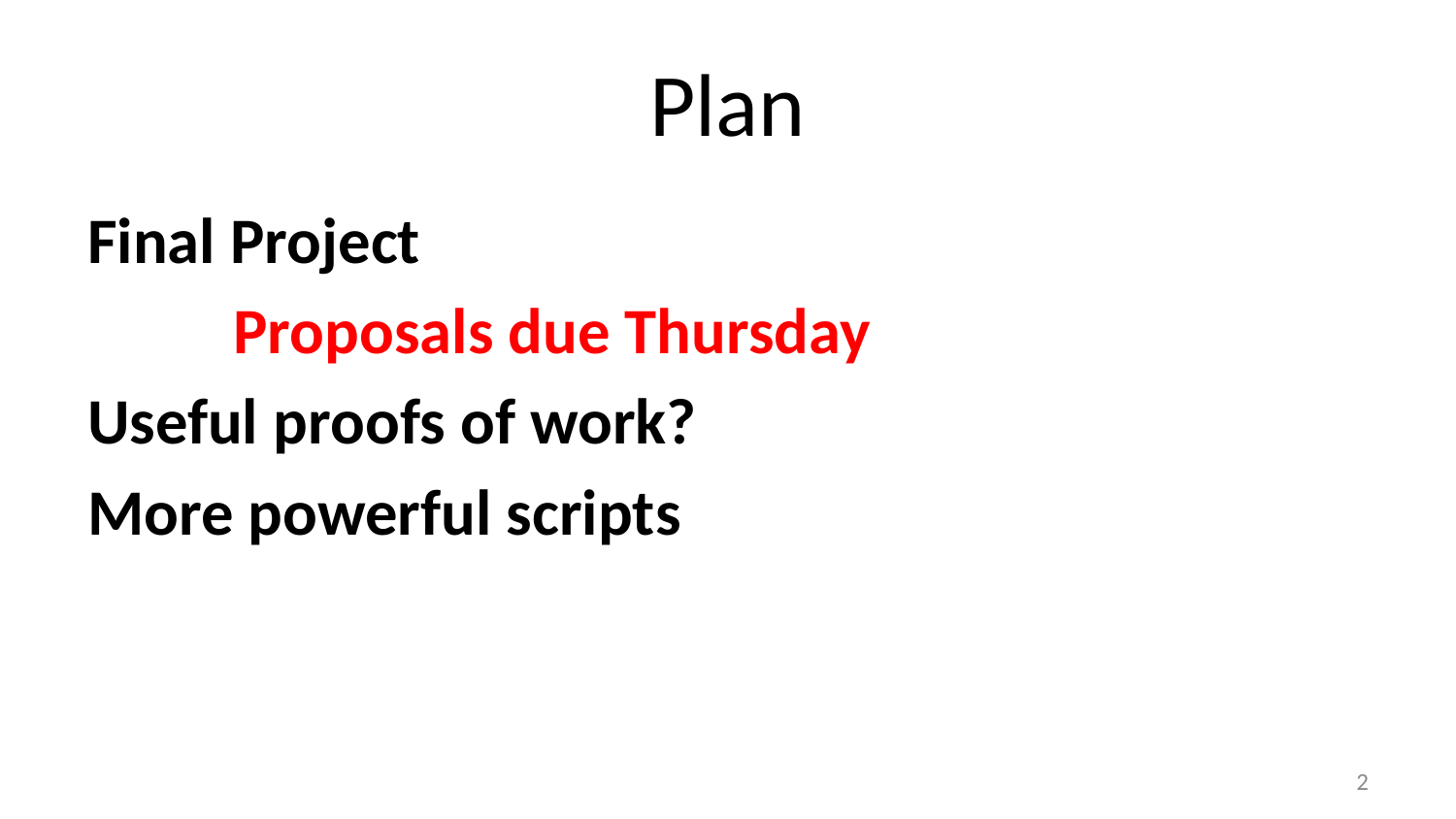

# Plan
Final Project
	Proposals due Thursday
Useful proofs of work?
More powerful scripts

2